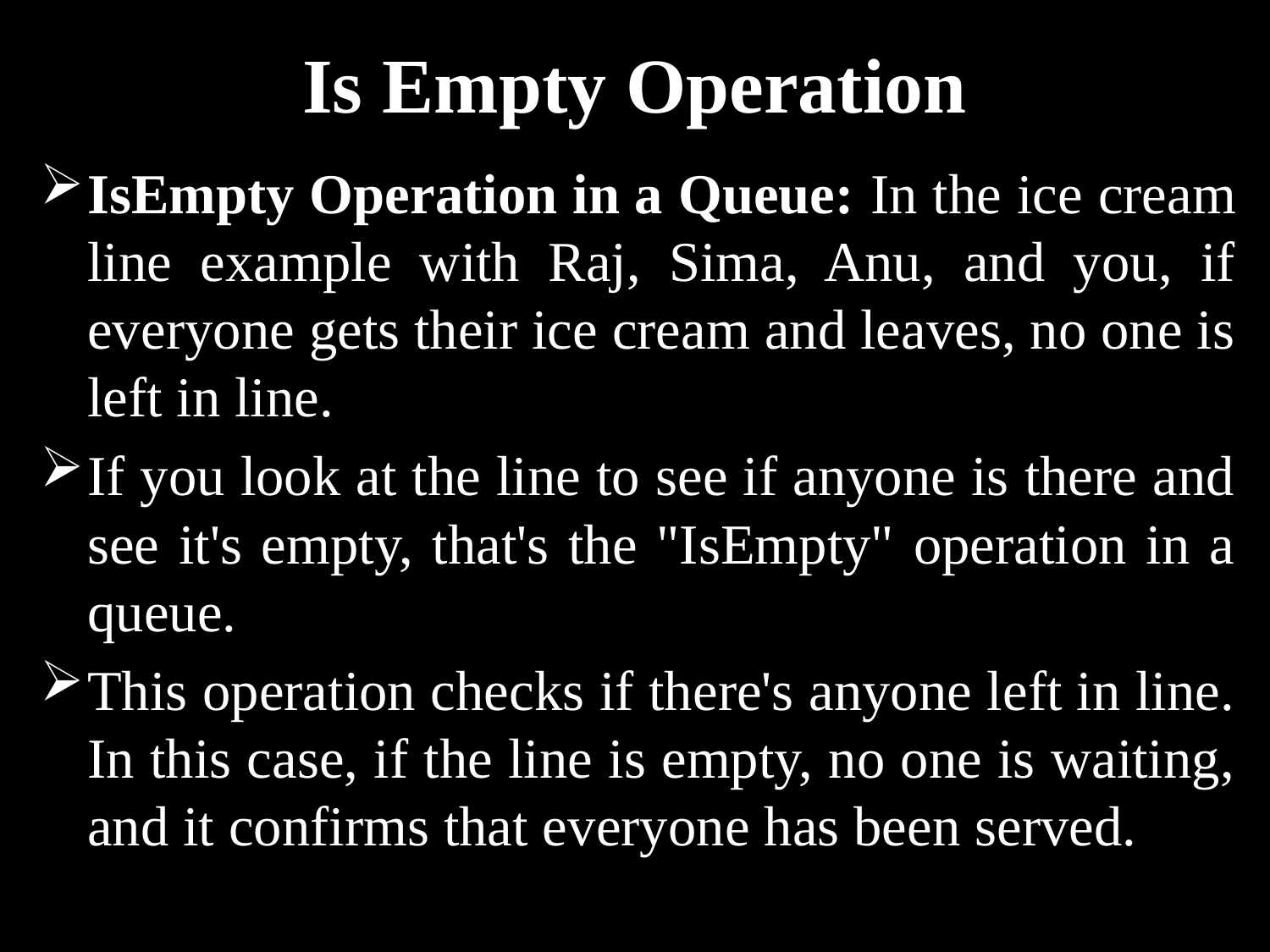

# Is Empty Operation
IsEmpty Operation in a Queue: In the ice cream line example with Raj, Sima, Anu, and you, if everyone gets their ice cream and leaves, no one is left in line.
If you look at the line to see if anyone is there and see it's empty, that's the "IsEmpty" operation in a queue.
This operation checks if there's anyone left in line. In this case, if the line is empty, no one is waiting, and it confirms that everyone has been served.